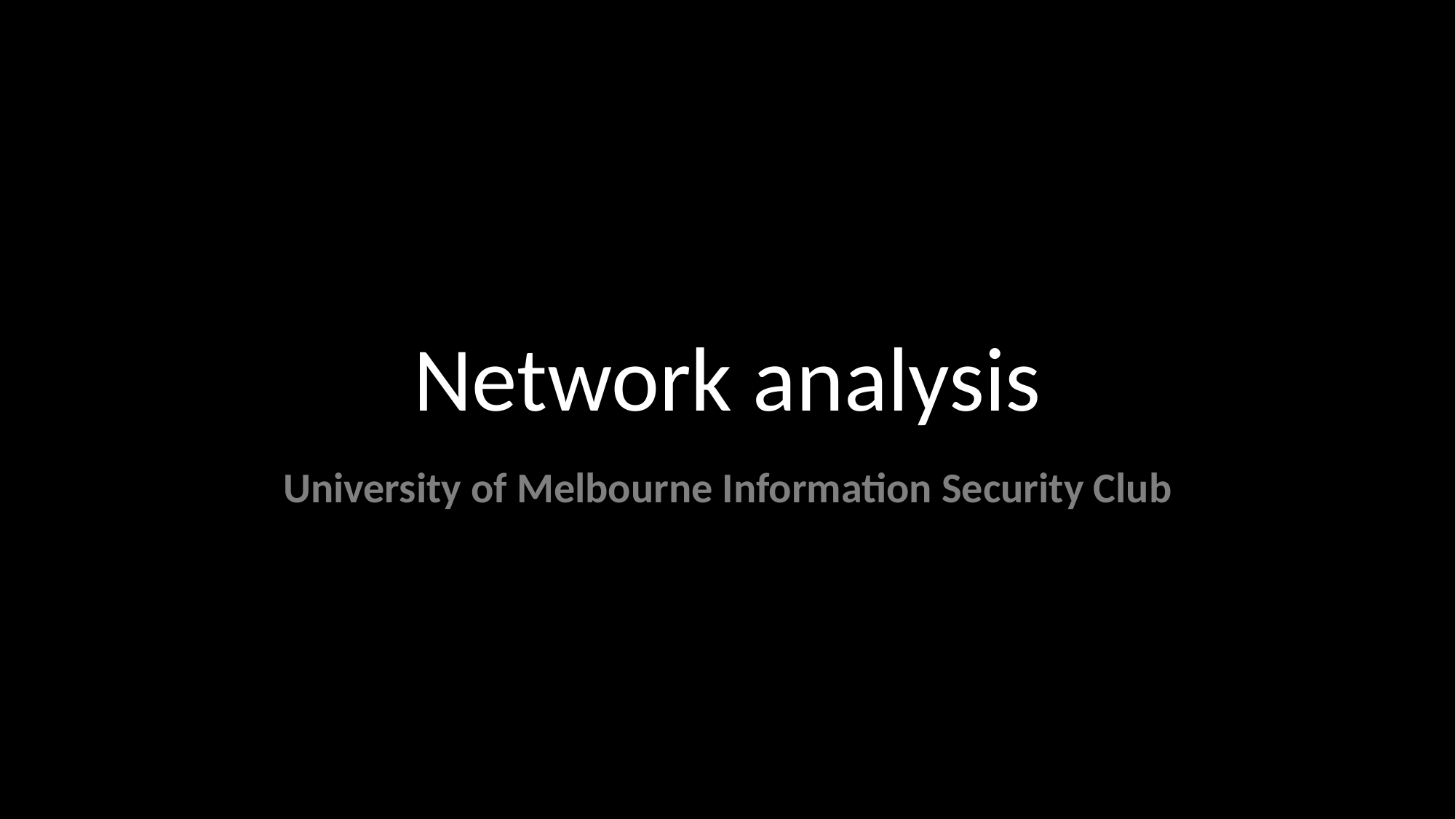

# Network analysis
University of Melbourne Information Security Club